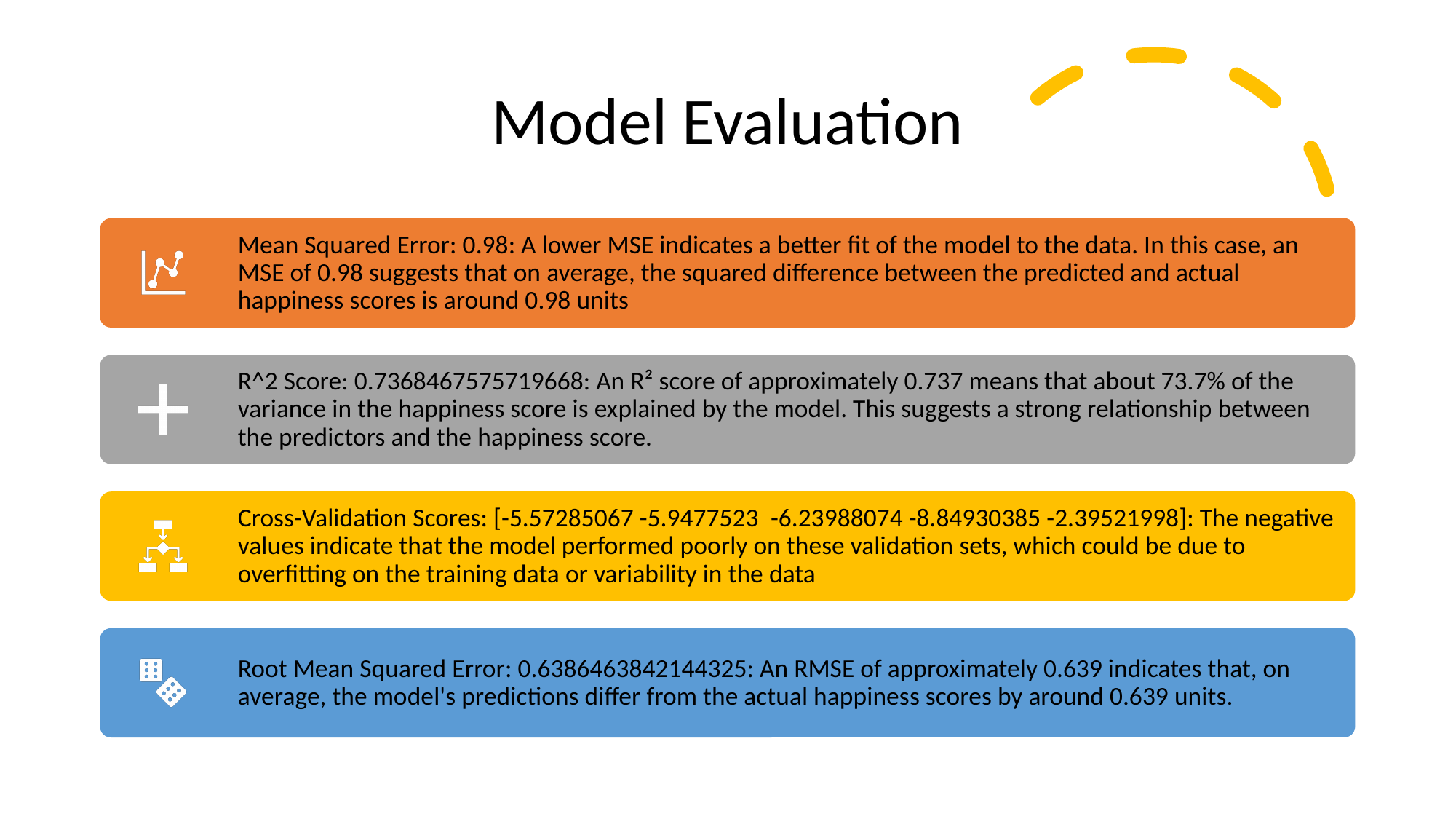

# Model Evaluation

Mean Squared Error: 0.98: A lower MSE indicates a better fit of the model to the data. In this case, an MSE of 0.98 suggests that on average, the squared difference between the predicted and actual happiness scores is around 0.98 units
R^2 Score: 0.7368467575719668: An R² score of approximately 0.737 means that about 73.7% of the variance in the happiness score is explained by the model. This suggests a strong relationship between the predictors and the happiness score.
Cross-Validation Scores: [-5.57285067 -5.9477523  -6.23988074 -8.84930385 -2.39521998]: The negative values indicate that the model performed poorly on these validation sets, which could be due to overfitting on the training data or variability in the data
Root Mean Squared Error: 0.6386463842144325: An RMSE of approximately 0.639 indicates that, on average, the model's predictions differ from the actual happiness scores by around 0.639 units.